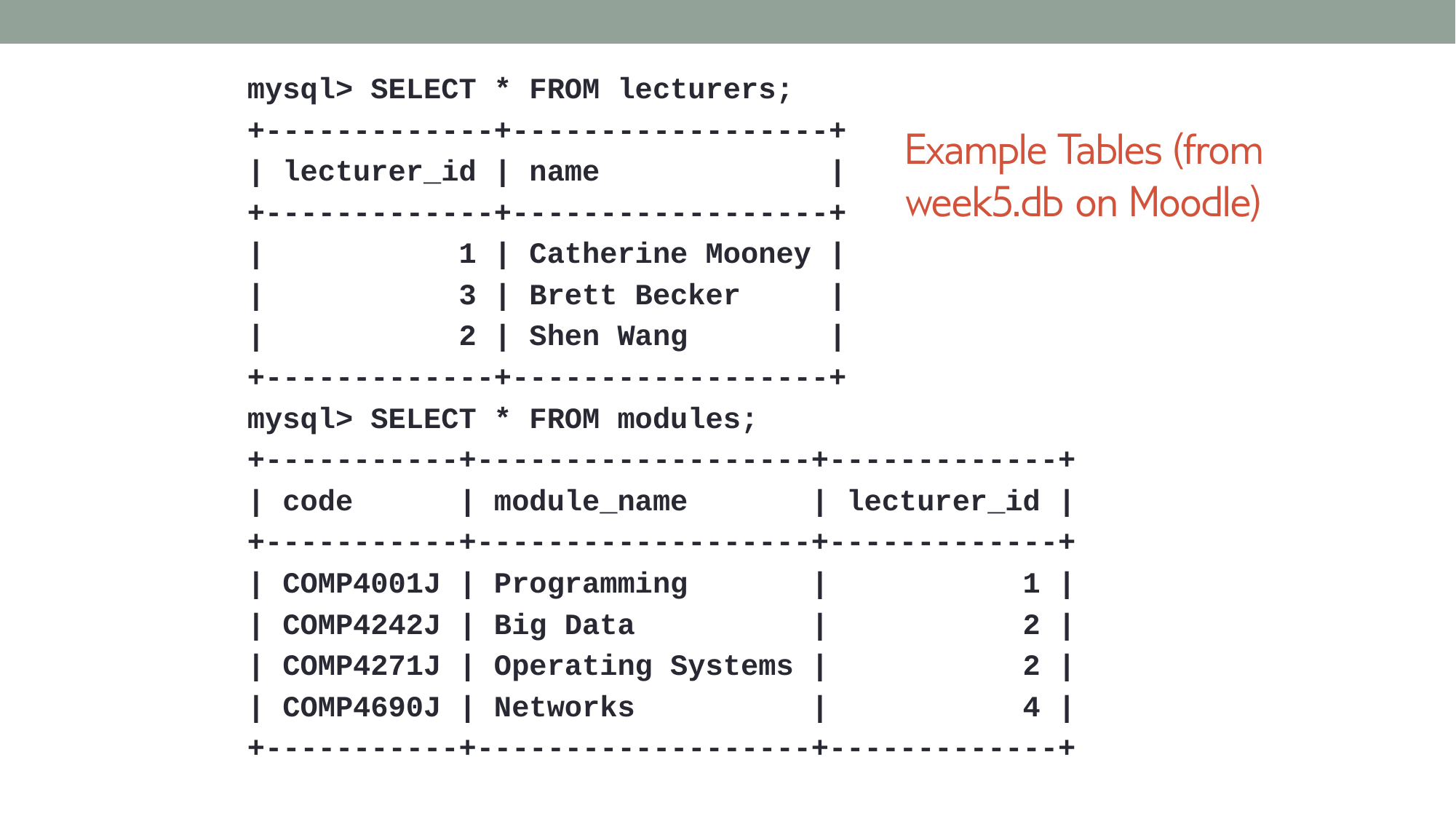

mysql> SELECT * FROM lecturers;
+-------------+------------------+
| lecturer_id | name             |
+-------------+------------------+
|           1 | Catherine Mooney |
|           3 | Brett Becker     |
|           2 | Shen Wang        |
+-------------+------------------+
mysql> SELECT * FROM modules;
+-----------+-------------------+-------------+
| code      | module_name       | lecturer_id |
+-----------+-------------------+-------------+
| COMP4001J | Programming       |           1 |
| COMP4242J | Big Data          |           2 |
| COMP4271J | Operating Systems |           2 |
| COMP4690J | Networks          |           4 |
+-----------+-------------------+-------------+
# Example Tables (from week5.db on Moodle)